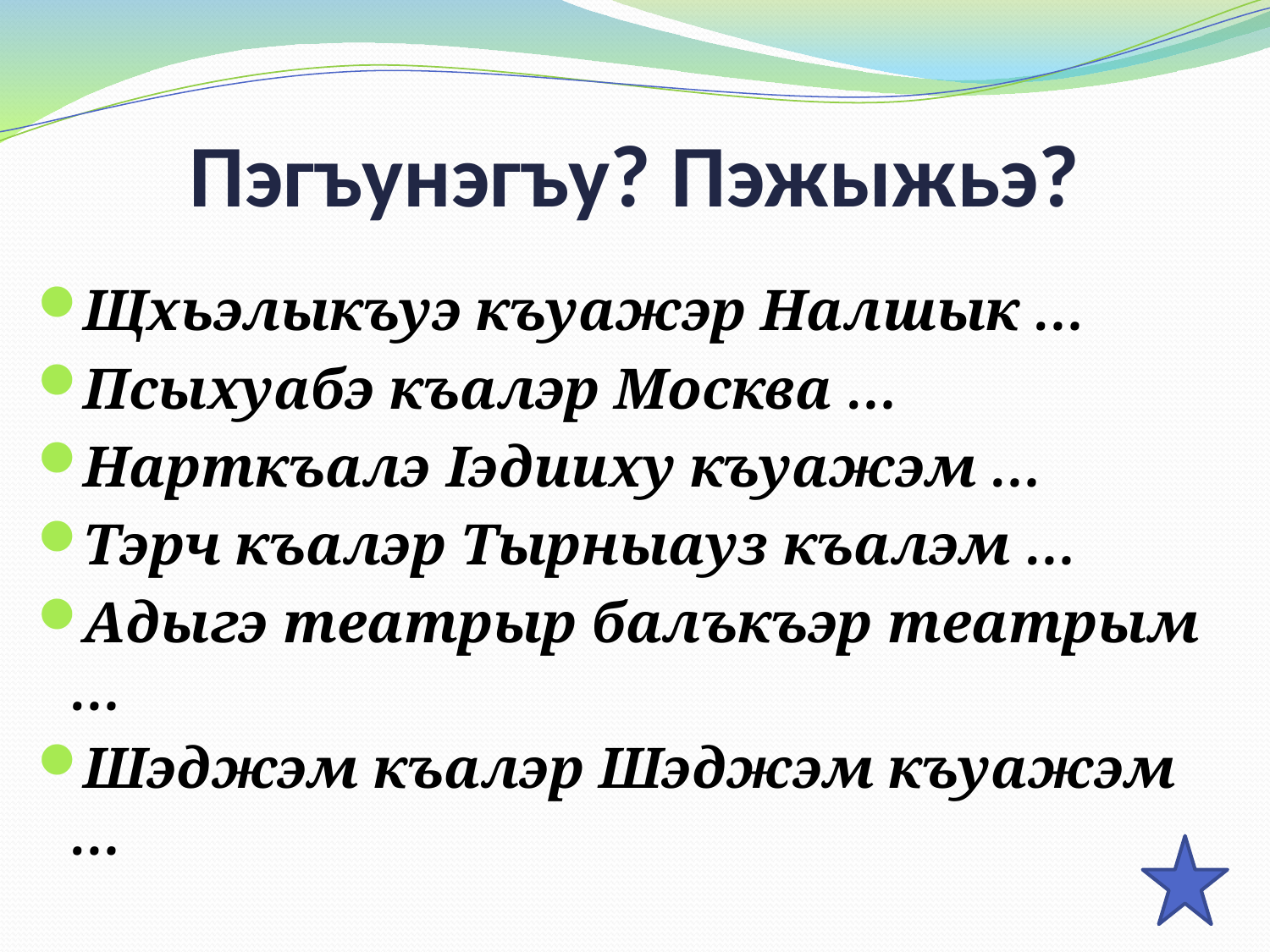

# Пэгъунэгъу? Пэжыжьэ?
Щхьэлыкъуэ къуажэр Налшык …
Псыхуабэ къалэр Москва …
Нарткъалэ Iэдииху къуажэм …
Тэрч къалэр Тырныауз къалэм …
Адыгэ театрыр балъкъэр театрым …
Шэджэм къалэр Шэджэм къуажэм …